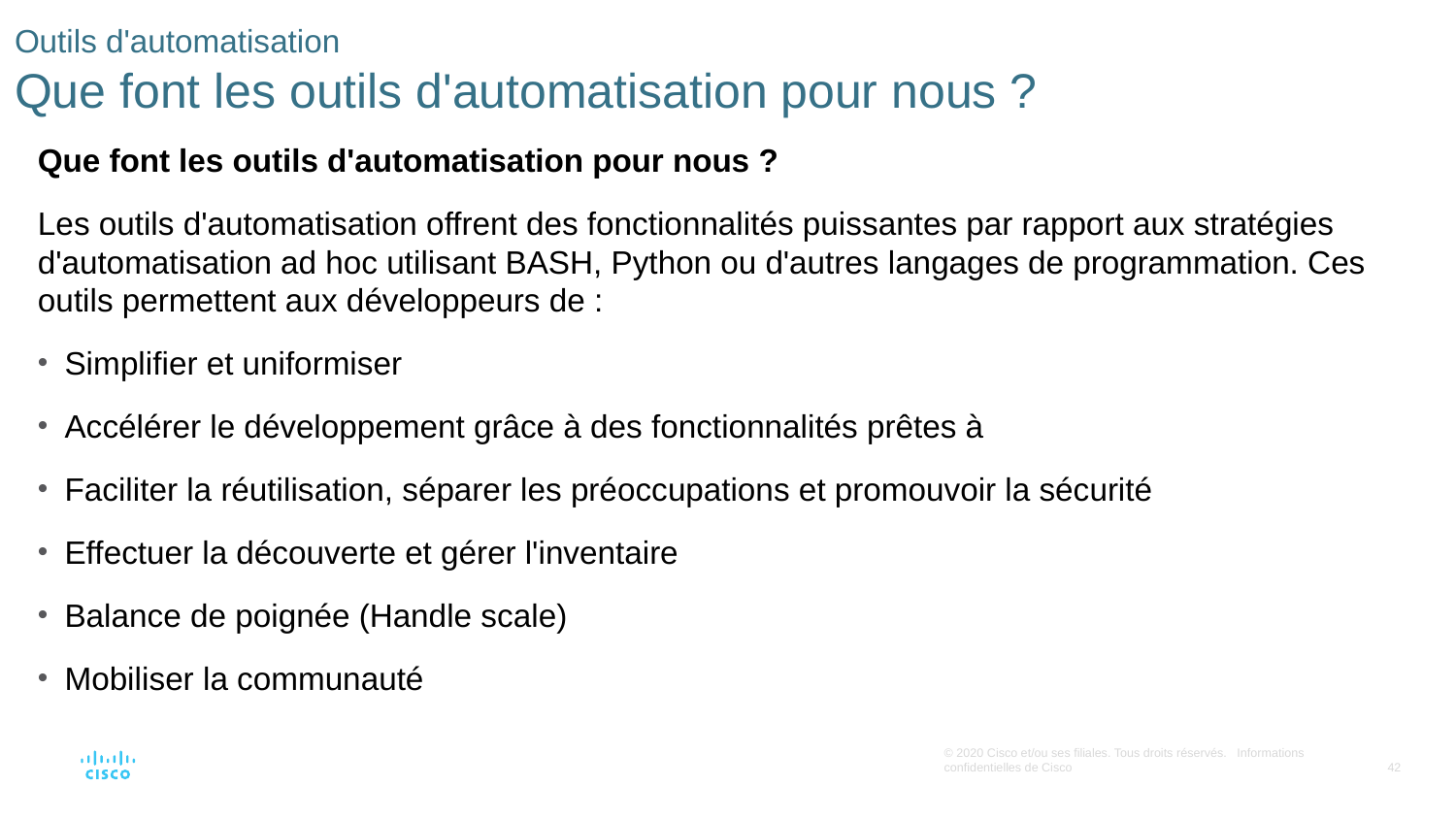

# Outils d'automatisation Que font les outils d'automatisation pour nous ?
Que font les outils d'automatisation pour nous ?
Les outils d'automatisation offrent des fonctionnalités puissantes par rapport aux stratégies d'automatisation ad hoc utilisant BASH, Python ou d'autres langages de programmation. Ces outils permettent aux développeurs de :
Simplifier et uniformiser
Accélérer le développement grâce à des fonctionnalités prêtes à
Faciliter la réutilisation, séparer les préoccupations et promouvoir la sécurité
Effectuer la découverte et gérer l'inventaire
Balance de poignée (Handle scale)
Mobiliser la communauté